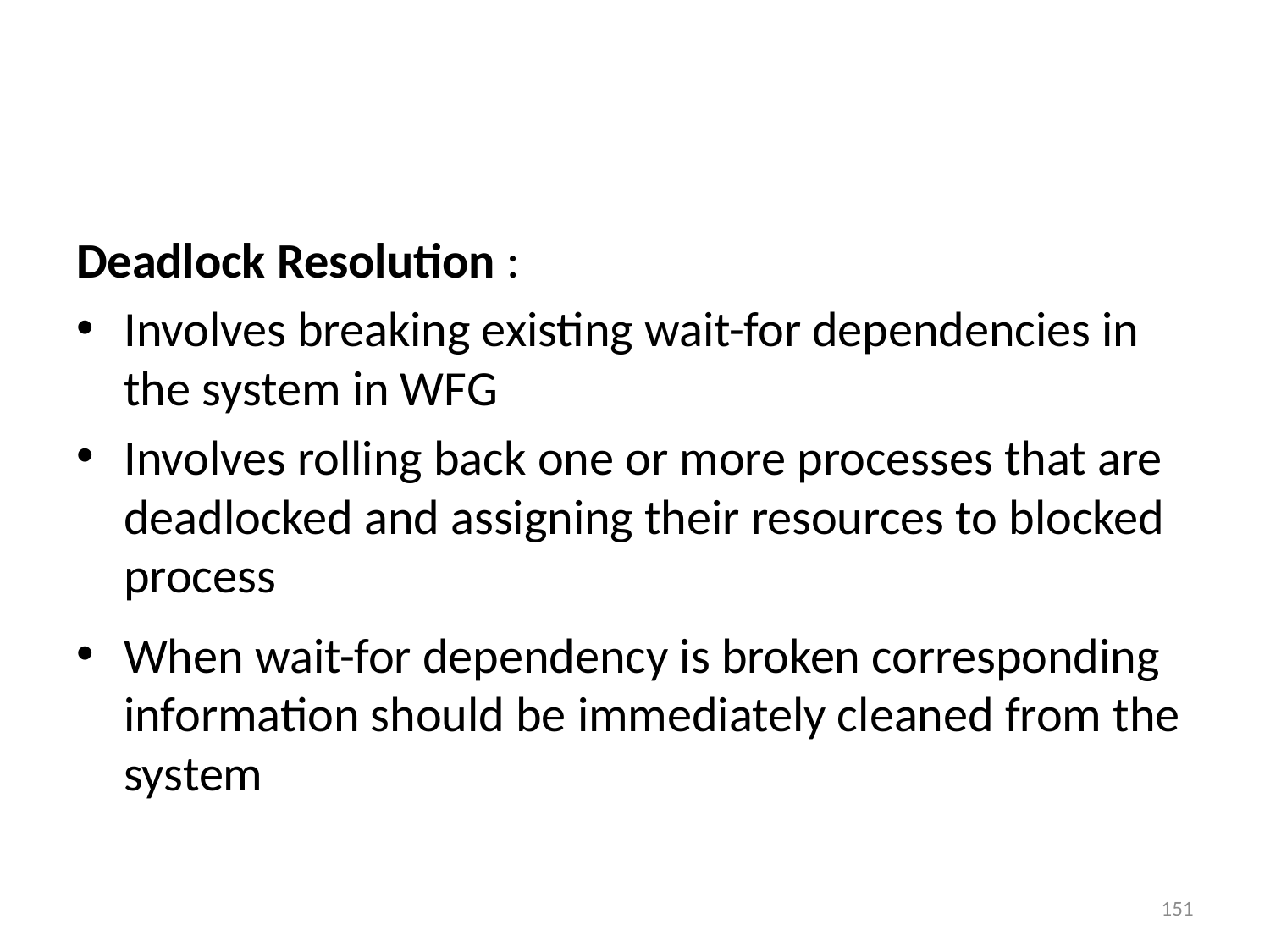

#
Deadlock Resolution :
Involves breaking existing wait-for dependencies in the system in WFG
Involves rolling back one or more processes that are deadlocked and assigning their resources to blocked process
When wait-for dependency is broken corresponding information should be immediately cleaned from the system
151